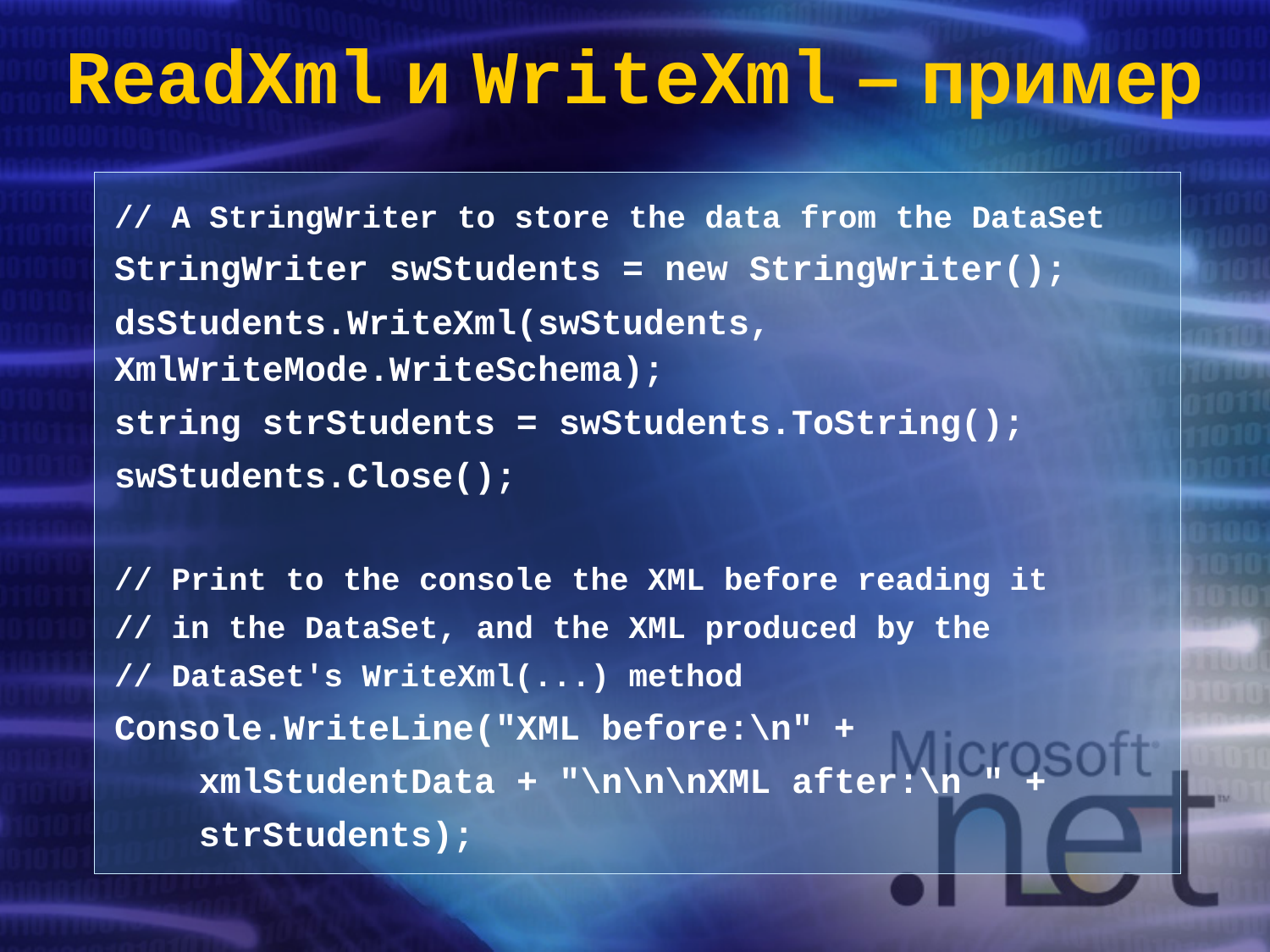

# ReadXml и WriteXml – пример
// A StringWriter to store the data from the DataSet
StringWriter swStudents = new StringWriter();
dsStudents.WriteXml(swStudents, 	XmlWriteMode.WriteSchema);
string strStudents = swStudents.ToString();
swStudents.Close();

// Print to the console the XML before reading it
// in the DataSet, and the XML produced by the
// DataSet's WriteXml(...) method
Console.WriteLine("XML before:\n" +
    xmlStudentData + "\n\n\nXML after:\n " +
    strStudents);